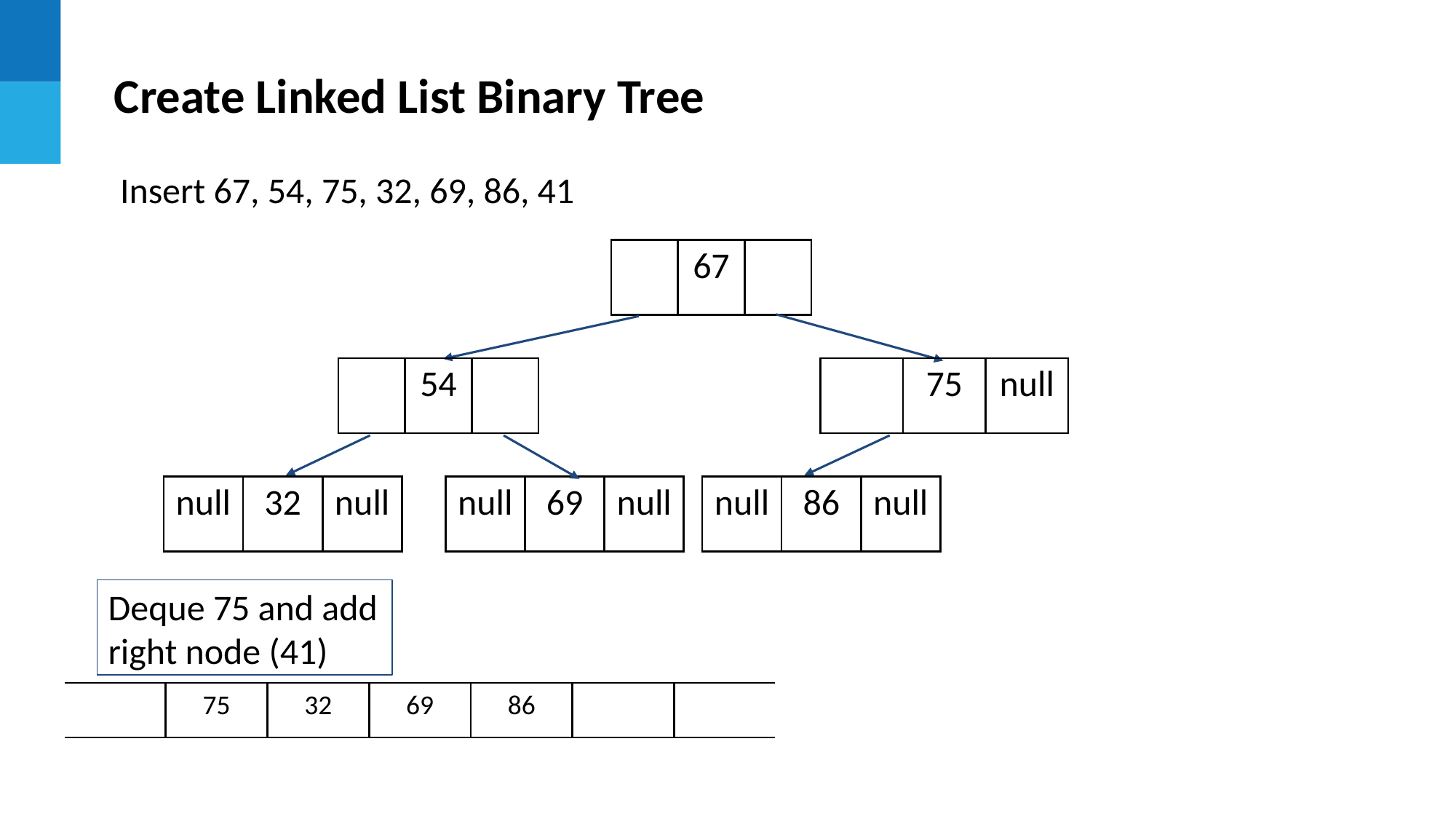

Create Linked List Binary Tree
# Insert 67, 54, 75, 32, 69, 86, 41
|  | 67 |  |
| --- | --- | --- |
|  | 54 |  |
| --- | --- | --- |
|  | 75 | null |
| --- | --- | --- |
| null | 32 | null |
| --- | --- | --- |
| null | 69 | null |
| --- | --- | --- |
| null | 86 | null |
| --- | --- | --- |
Deque 75 and add right node (41)
|  | 75 | 32 | 69 | 86 |  |  |
| --- | --- | --- | --- | --- | --- | --- |